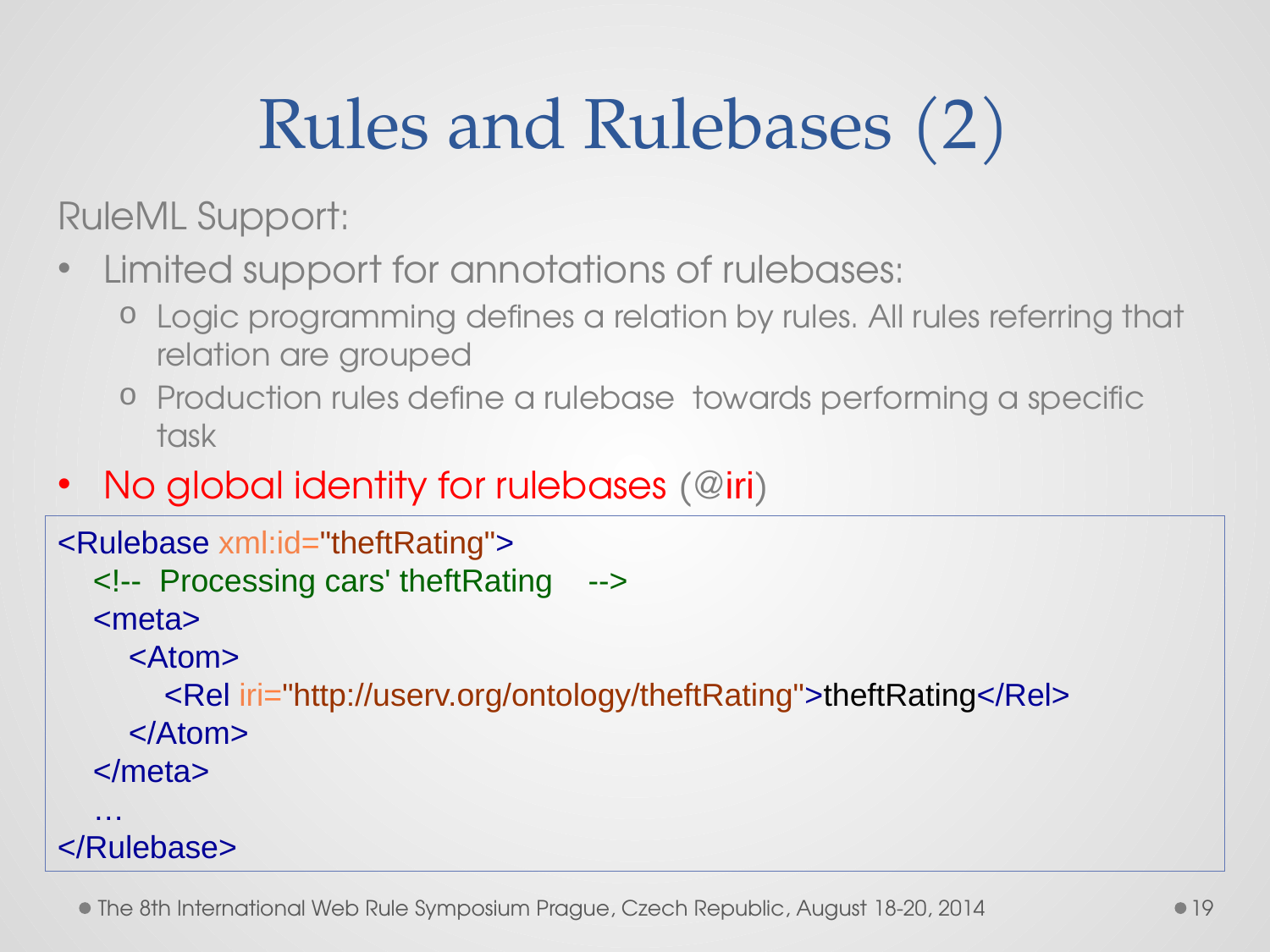

# Rules and Rulebases (2)
RuleML Support:
Limited support for annotations of rulebases:
Logic programming defines a relation by rules. All rules referring that relation are grouped
Production rules define a rulebase  towards performing a specific task
No global identity for rulebases (@iri)
<Rulebase xml:id="theftRating">
    <!--  Processing cars' theftRating    -->
    <meta>
        <Atom>
            <Rel iri="http://userv.org/ontology/theftRating">theftRating</Rel>
        </Atom>
    </meta>
    …
</Rulebase>
The 8th International Web Rule Symposium Prague, Czech Republic, August 18-20, 2014
19